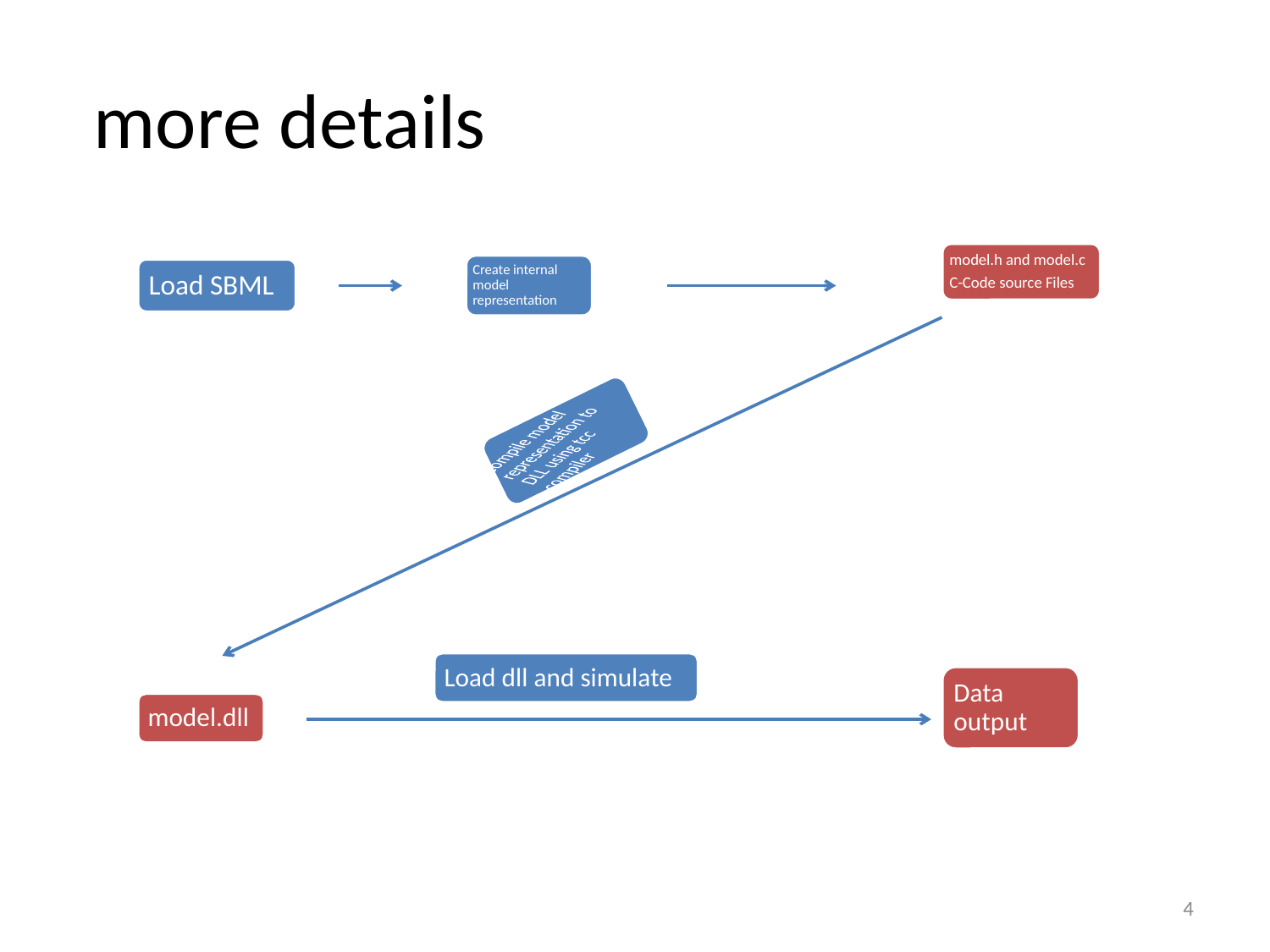

# more details
model.h and model.c
C-Code source Files
Load SBML
Create internal model  representation
Compile model representation to DLL using tcc compiler
Load dll and simulate
Data output
model.dll
4